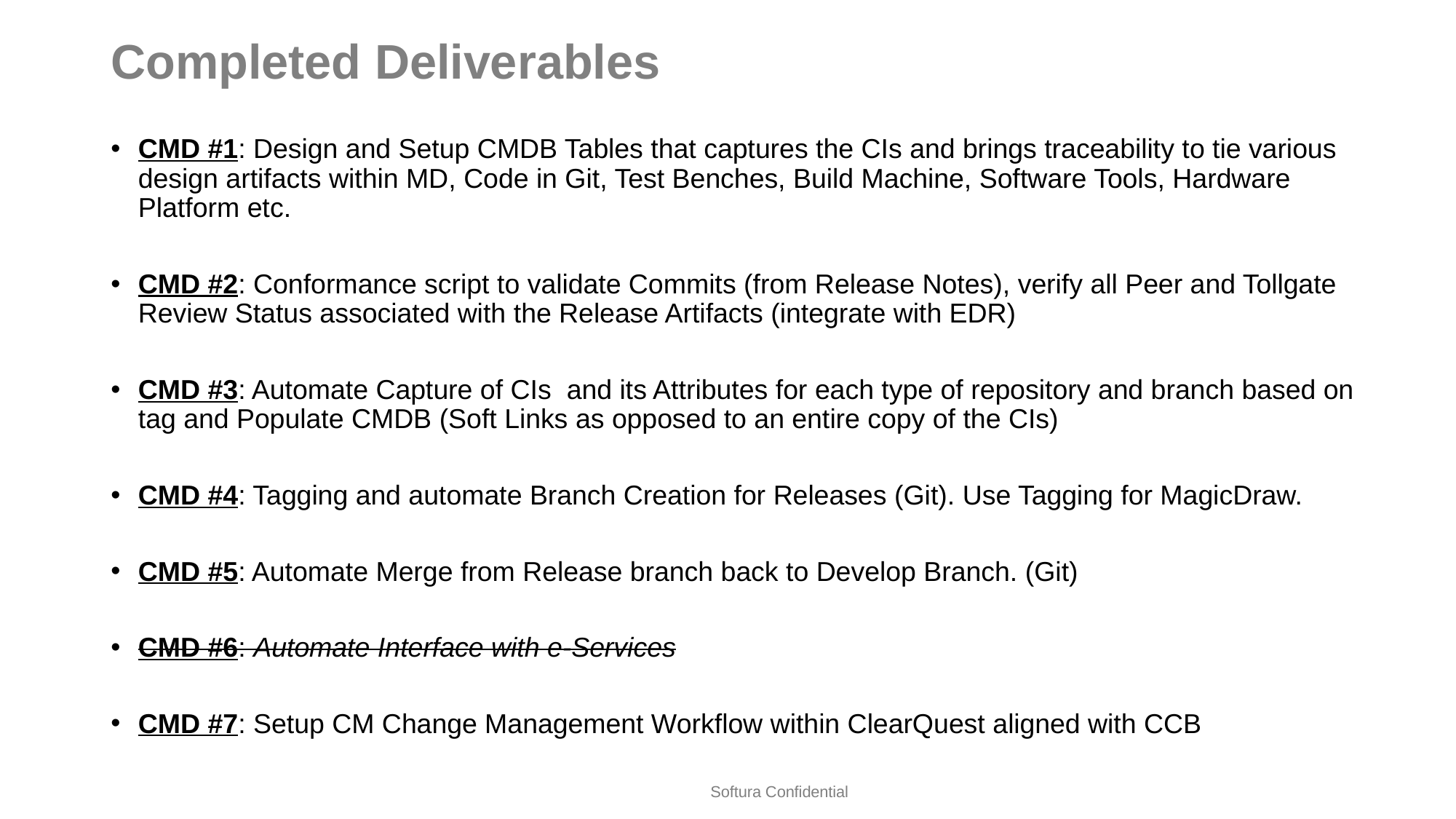

# Completed Deliverables
CMD #1: Design and Setup CMDB Tables that captures the CIs and brings traceability to tie various design artifacts within MD, Code in Git, Test Benches, Build Machine, Software Tools, Hardware Platform etc.

CMD #2: Conformance script to validate Commits (from Release Notes), verify all Peer and Tollgate Review Status associated with the Release Artifacts (integrate with EDR)

CMD #3: Automate Capture of CIs  and its Attributes for each type of repository and branch based on tag and Populate CMDB (Soft Links as opposed to an entire copy of the CIs)

CMD #4: Tagging and automate Branch Creation for Releases (Git). Use Tagging for MagicDraw.

CMD #5: Automate Merge from Release branch back to Develop Branch. (Git)

CMD #6: Automate Interface with e-Services

CMD #7: Setup CM Change Management Workflow within ClearQuest aligned with CCB
Softura Confidential